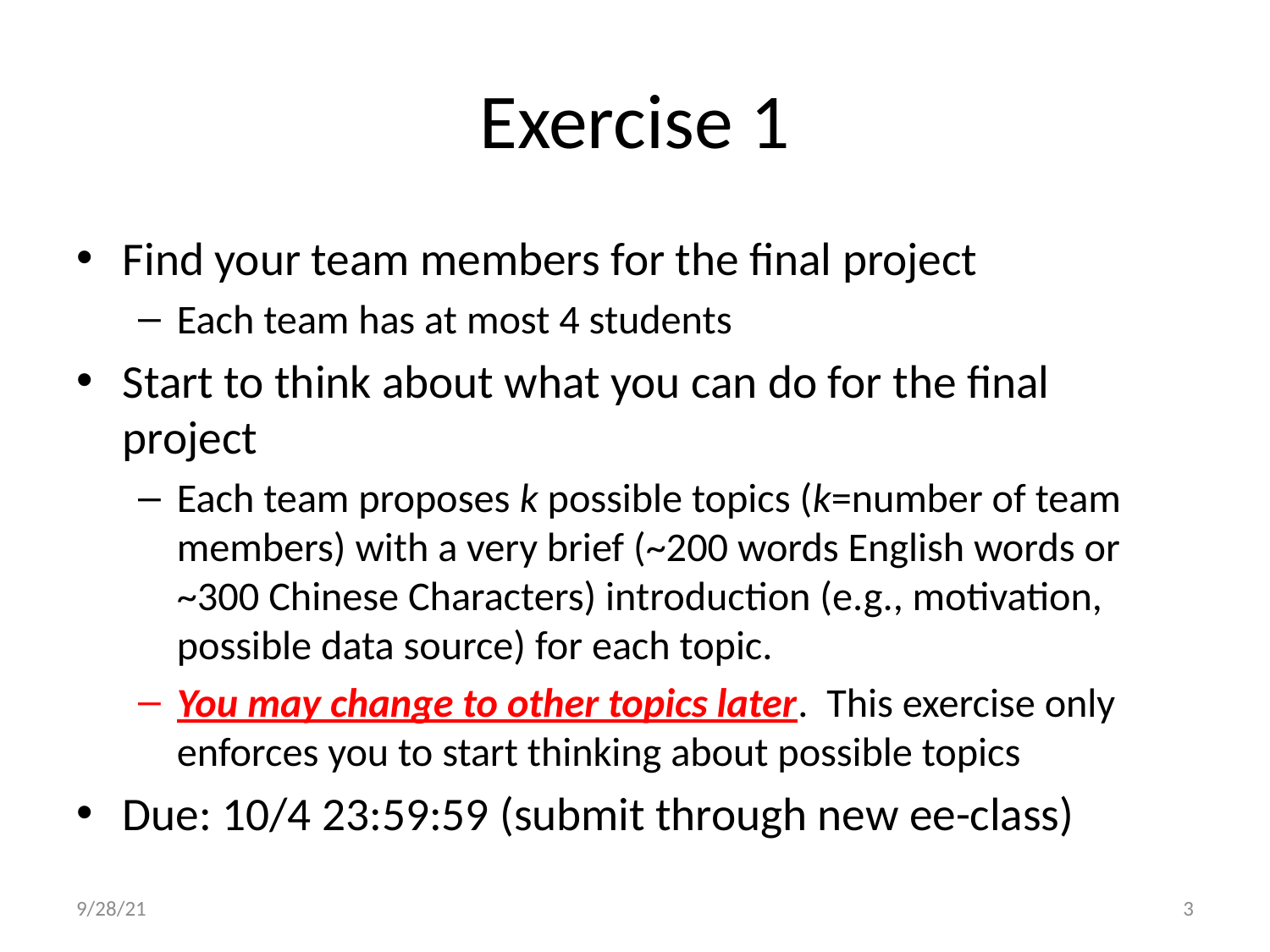

# Exercise 1
Find your team members for the final project
Each team has at most 4 students
Start to think about what you can do for the final project
Each team proposes k possible topics (k=number of team members) with a very brief (~200 words English words or ~300 Chinese Characters) introduction (e.g., motivation, possible data source) for each topic.
You may change to other topics later.  This exercise only enforces you to start thinking about possible topics
Due: 10/4 23:59:59 (submit through new ee-class)
9/28/21
3